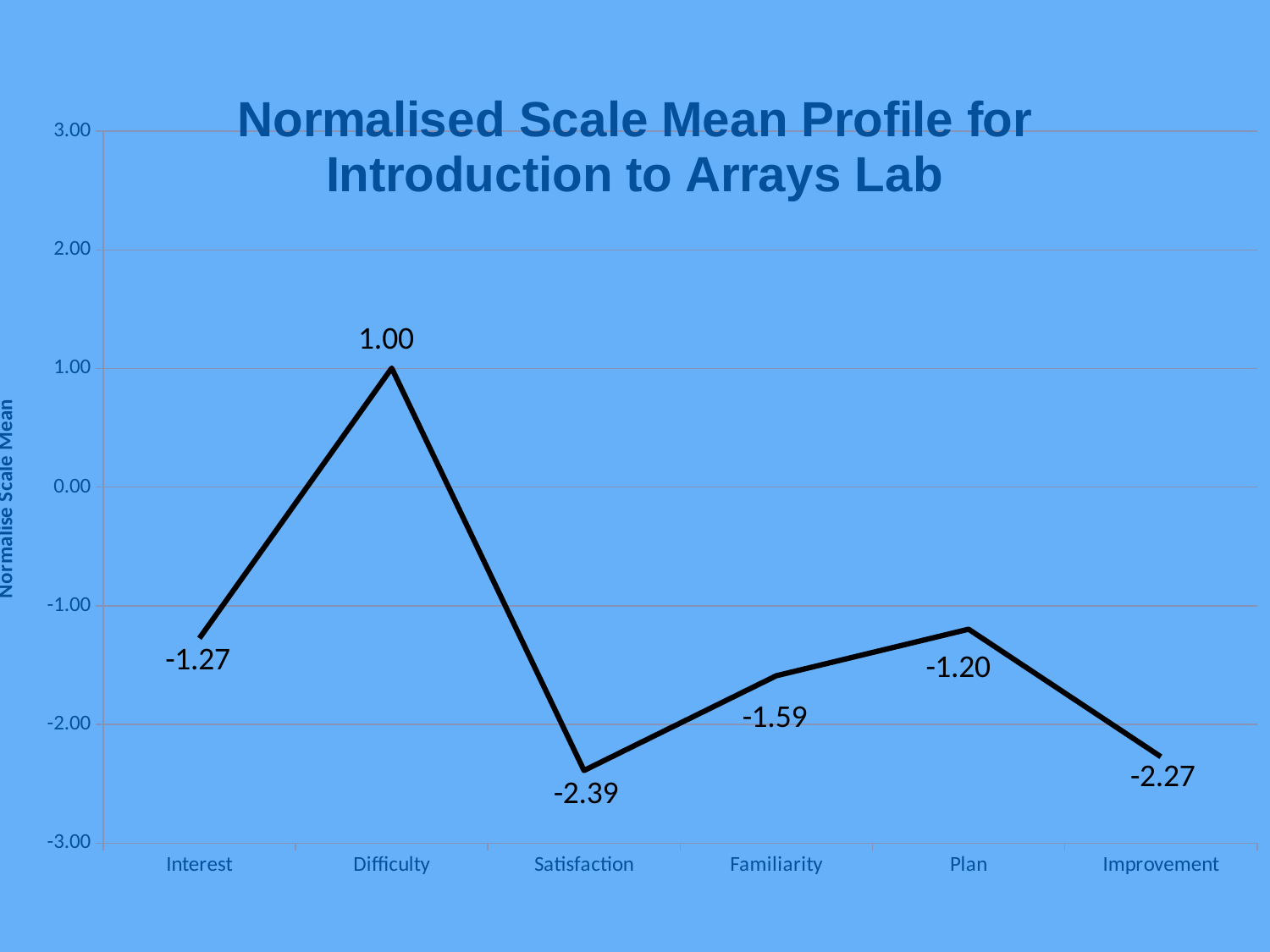

### Chart: Normalised Scale Mean Profile for Introduction to Arrays Lab

| Category |  |
|---|---|
| Interest | -1.2734674361183163 |
| Difficulty | 1.0039833620777574 |
| Satisfaction | -2.388196670506245 |
| Familiarity | -1.589315162856405 |
| Plan | -1.1973105776032975 |
| Improvement | -2.2721543814392593 |